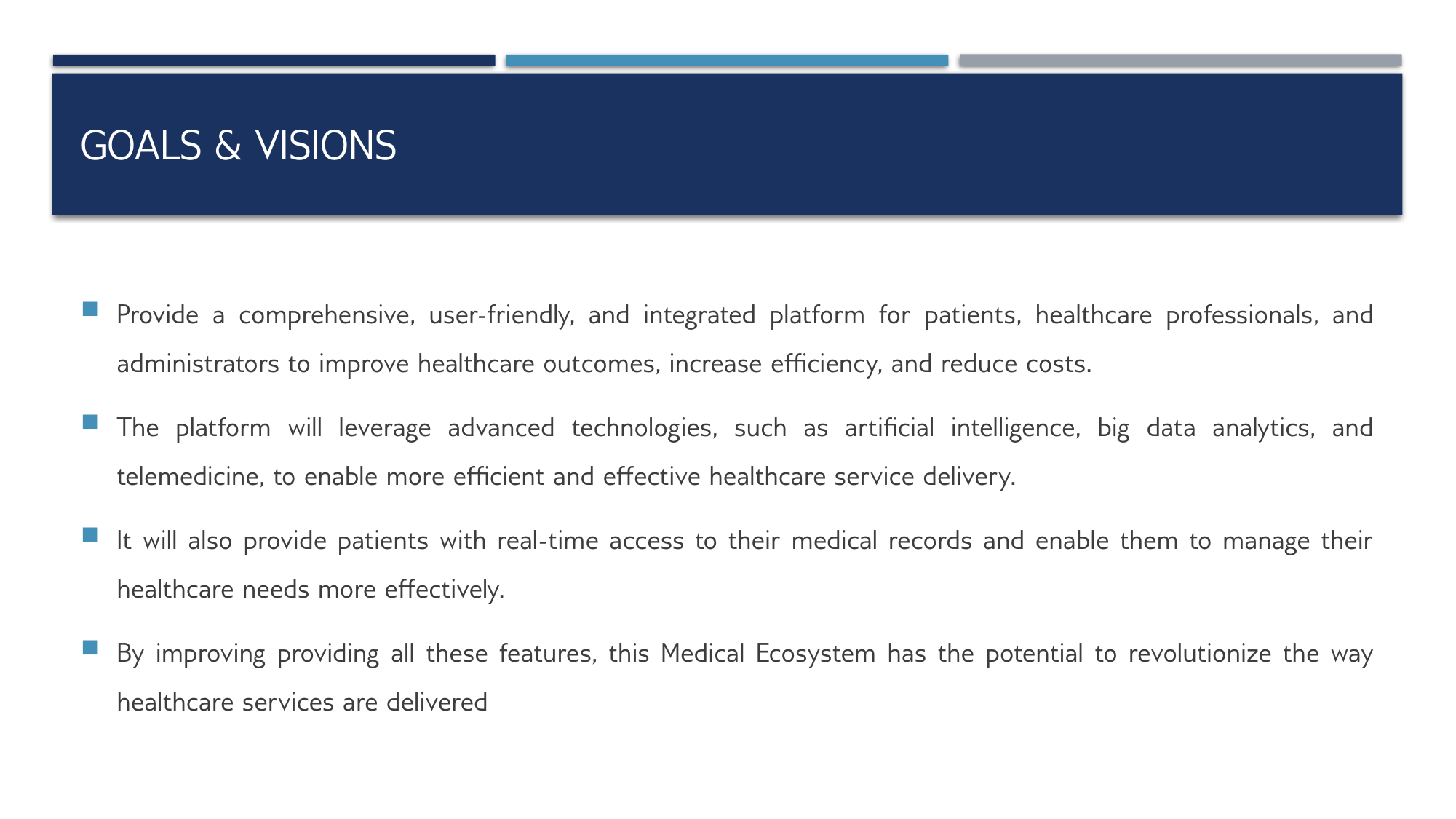

# Goals & Visions
Provide a comprehensive, user-friendly, and integrated platform for patients, healthcare professionals, and administrators to improve healthcare outcomes, increase efficiency, and reduce costs.
The platform will leverage advanced technologies, such as artificial intelligence, big data analytics, and telemedicine, to enable more efficient and effective healthcare service delivery.
It will also provide patients with real-time access to their medical records and enable them to manage their healthcare needs more effectively.
By improving providing all these features, this Medical Ecosystem has the potential to revolutionize the way healthcare services are delivered